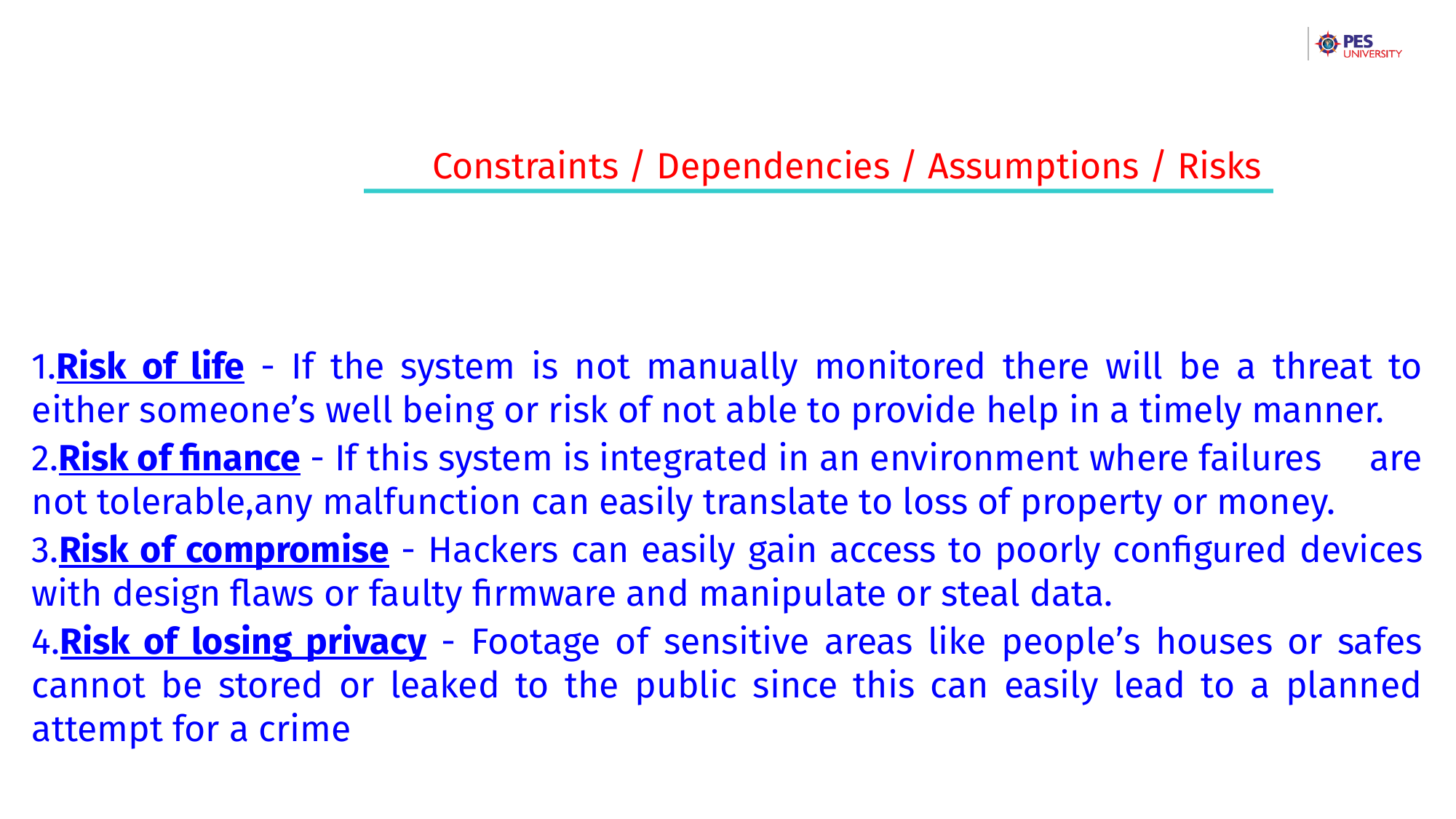

Constraints / Dependencies / Assumptions / Risks

1.Risk of life - If the system is not manually monitored there will be a threat to either someone’s well being or risk of not able to provide help in a timely manner.
2.Risk of finance - If this system is integrated in an environment where failures     are not tolerable,any malfunction can easily translate to loss of property or money.
3.Risk of compromise - Hackers can easily gain access to poorly configured devices with design flaws or faulty firmware and manipulate or steal data.
4.Risk of losing privacy - Footage of sensitive areas like people’s houses or safes cannot be stored or leaked to the public since this can easily lead to a planned attempt for a crime